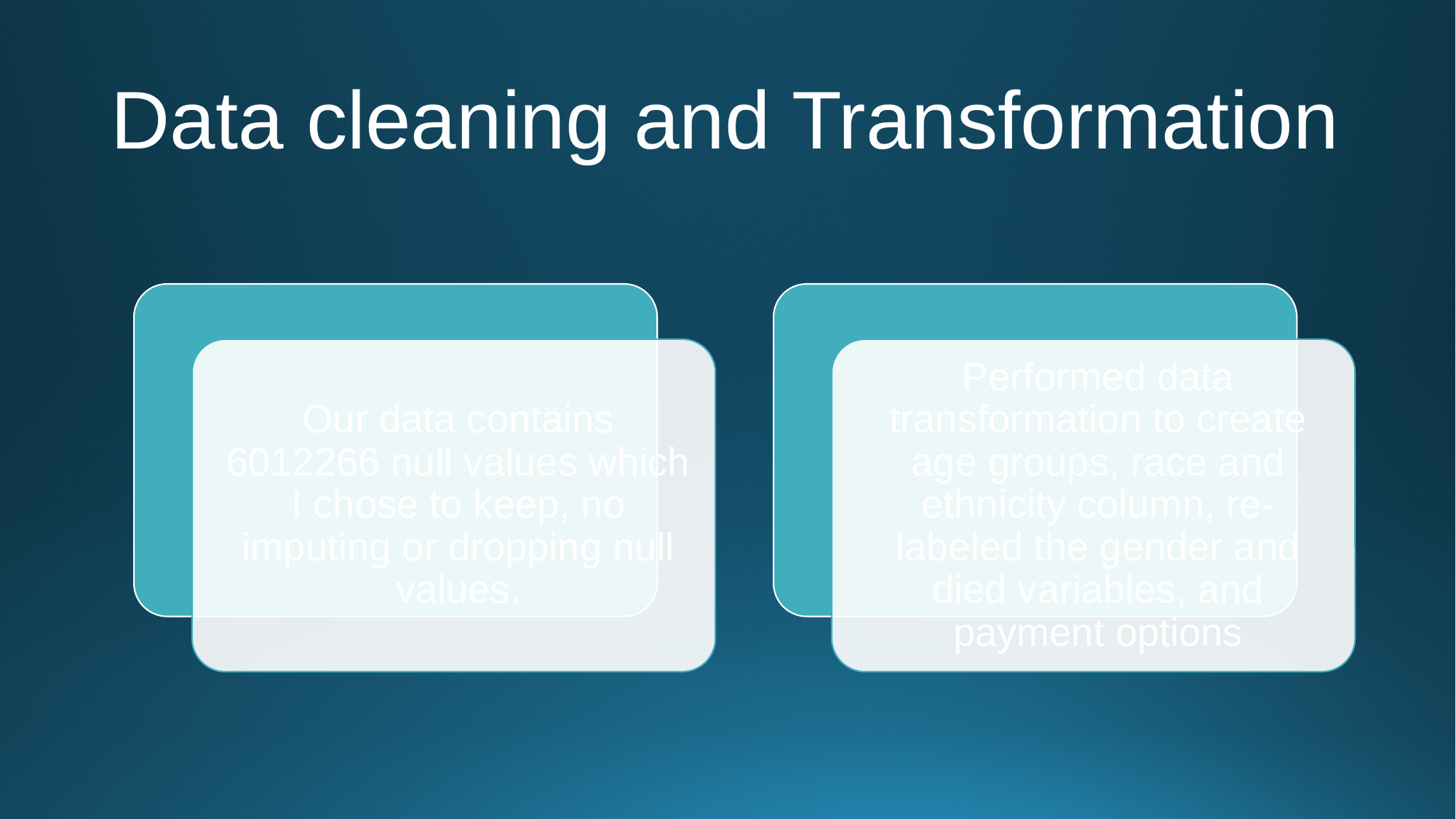

# Data cleaning and Transformation
Our data contains 6012266 null values which I chose to keep, no imputing or dropping null values.
Performed data transformation to create age groups, race and ethnicity column, re-labeled the gender and died variables, and payment options